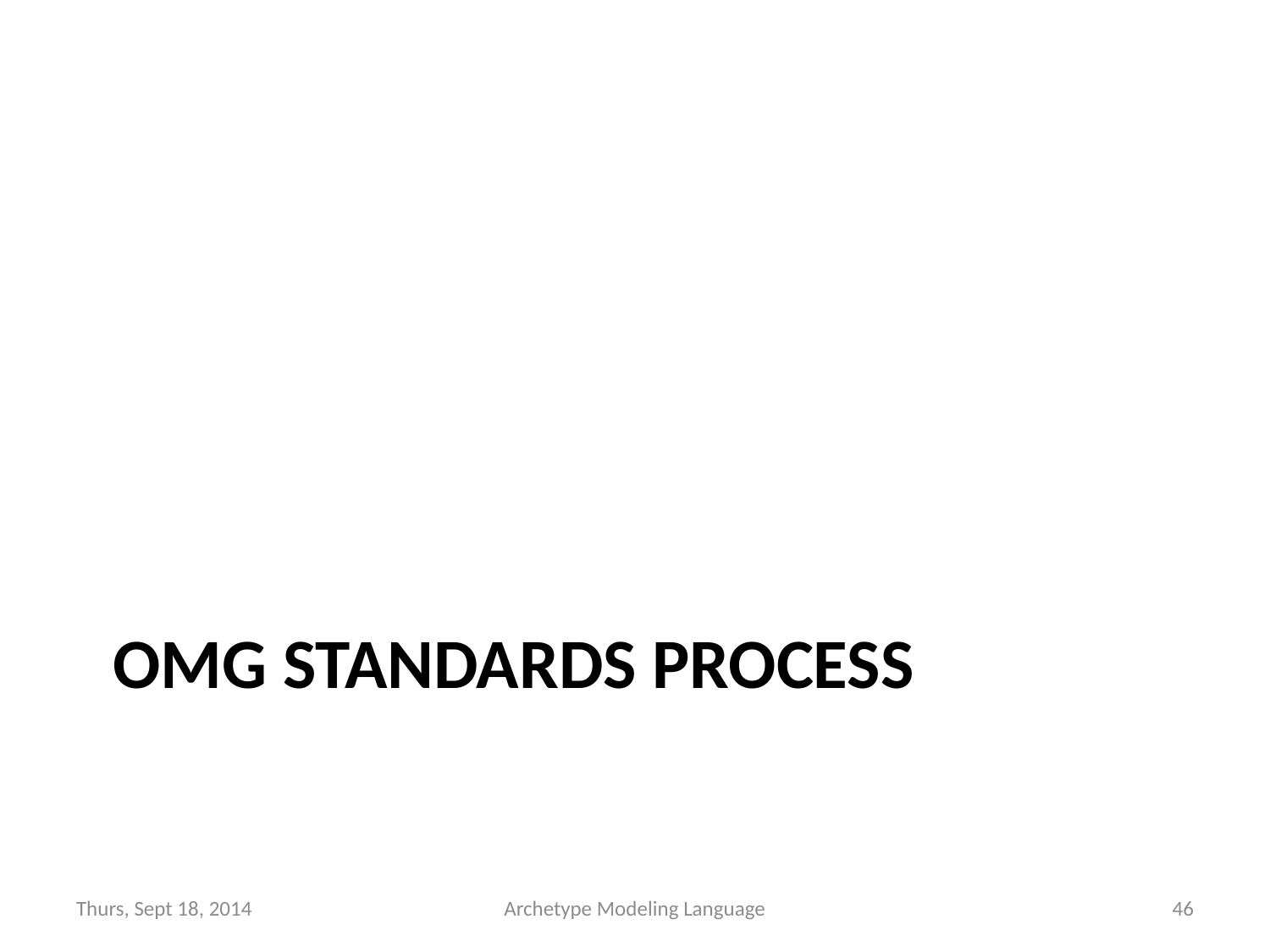

# OMG Standards Process
Thurs, Sept 18, 2014
Archetype Modeling Language
46